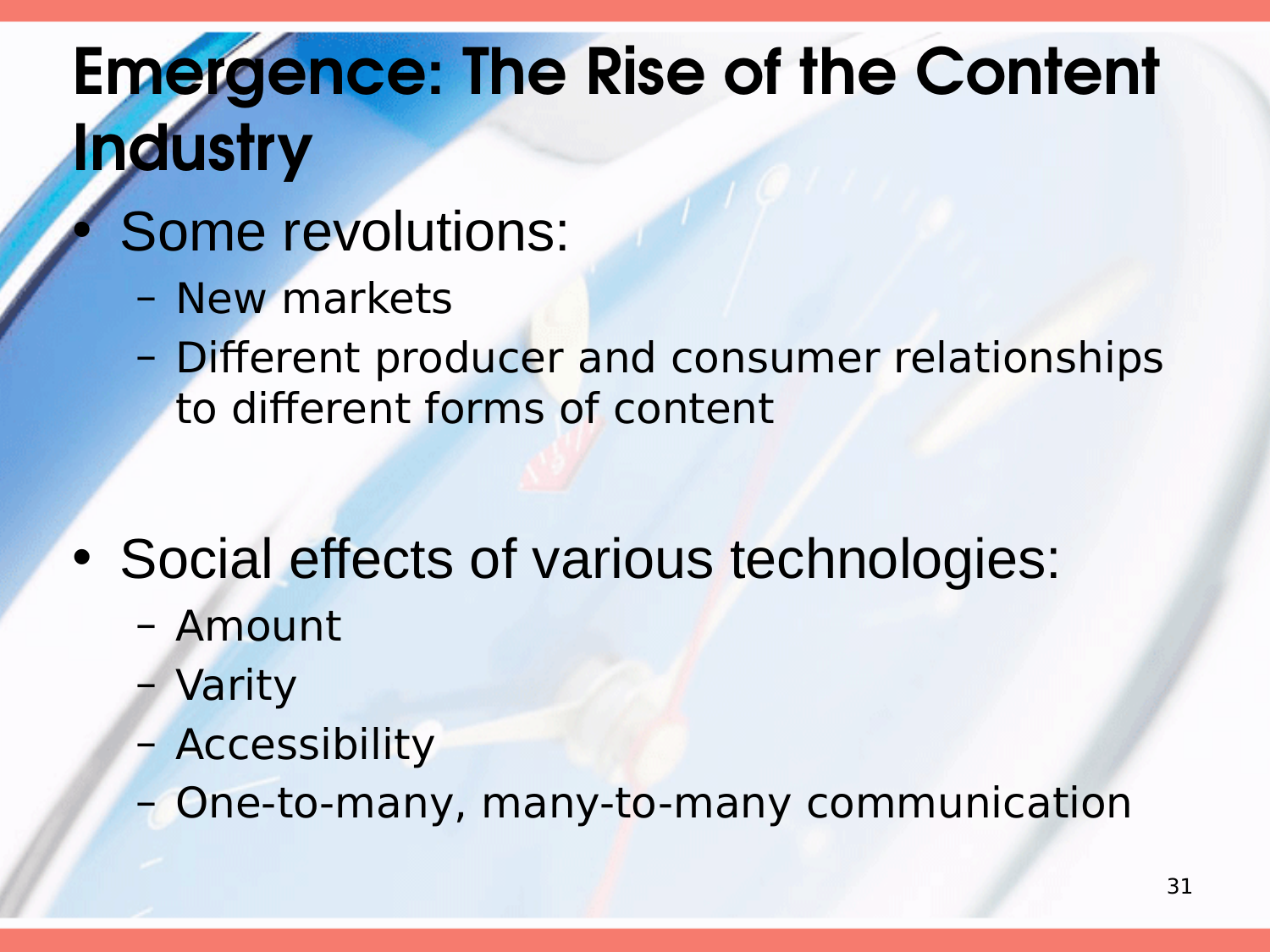

# Emergence: The Rise of the Content Industry
Some revolutions:
New markets
Different producer and consumer relationships to different forms of content

Social effects of various technologies:
Amount
Varity
Accessibility
One-to-many, many-to-many communication
31